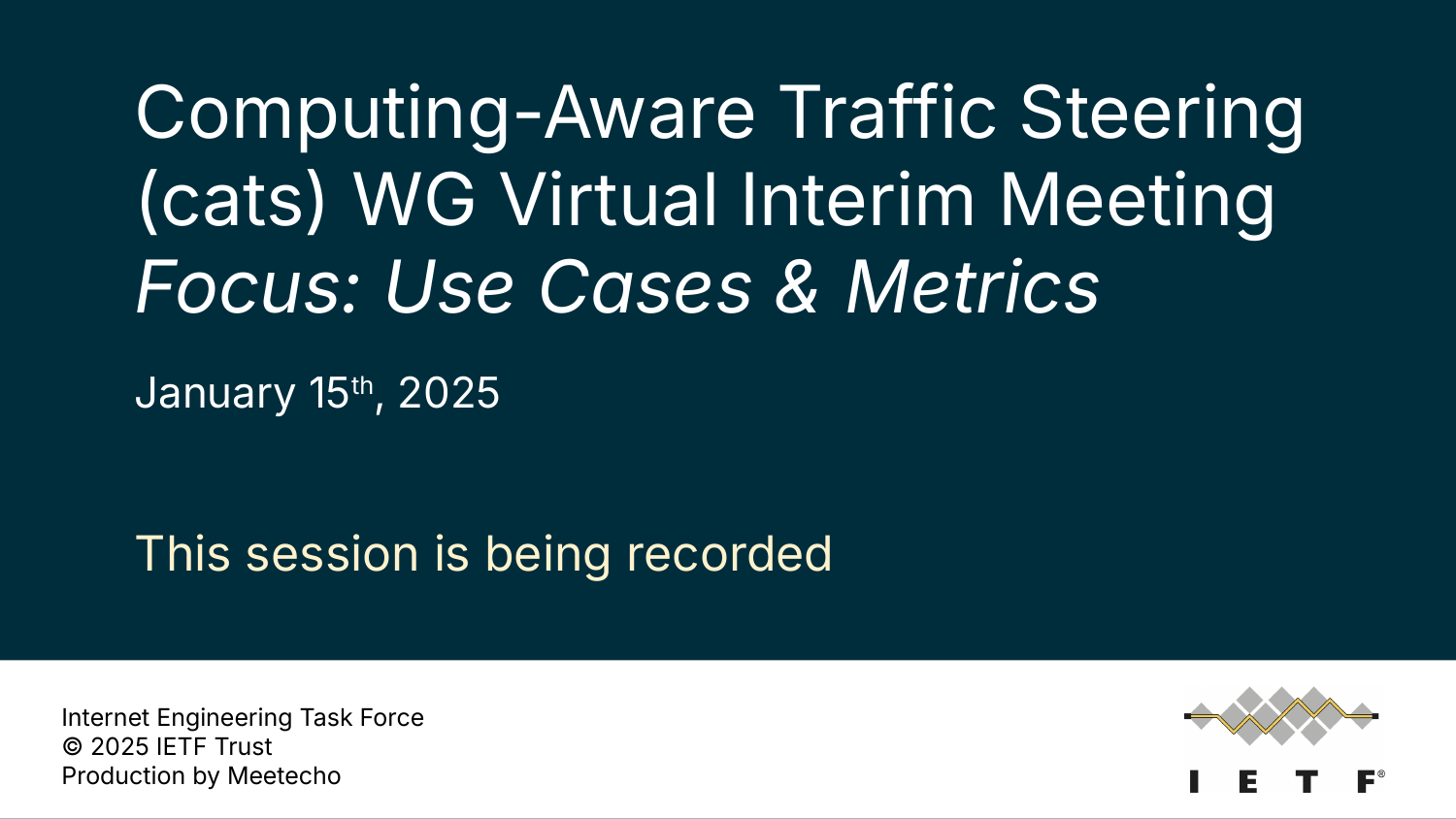

# Computing-Aware Traffic Steering (cats) WG Virtual Interim Meeting Focus: Use Cases & Metrics
January 15th, 2025
This session is being recorded
Internet Engineering Task Force
© 2025 IETF Trust
Production by Meetecho